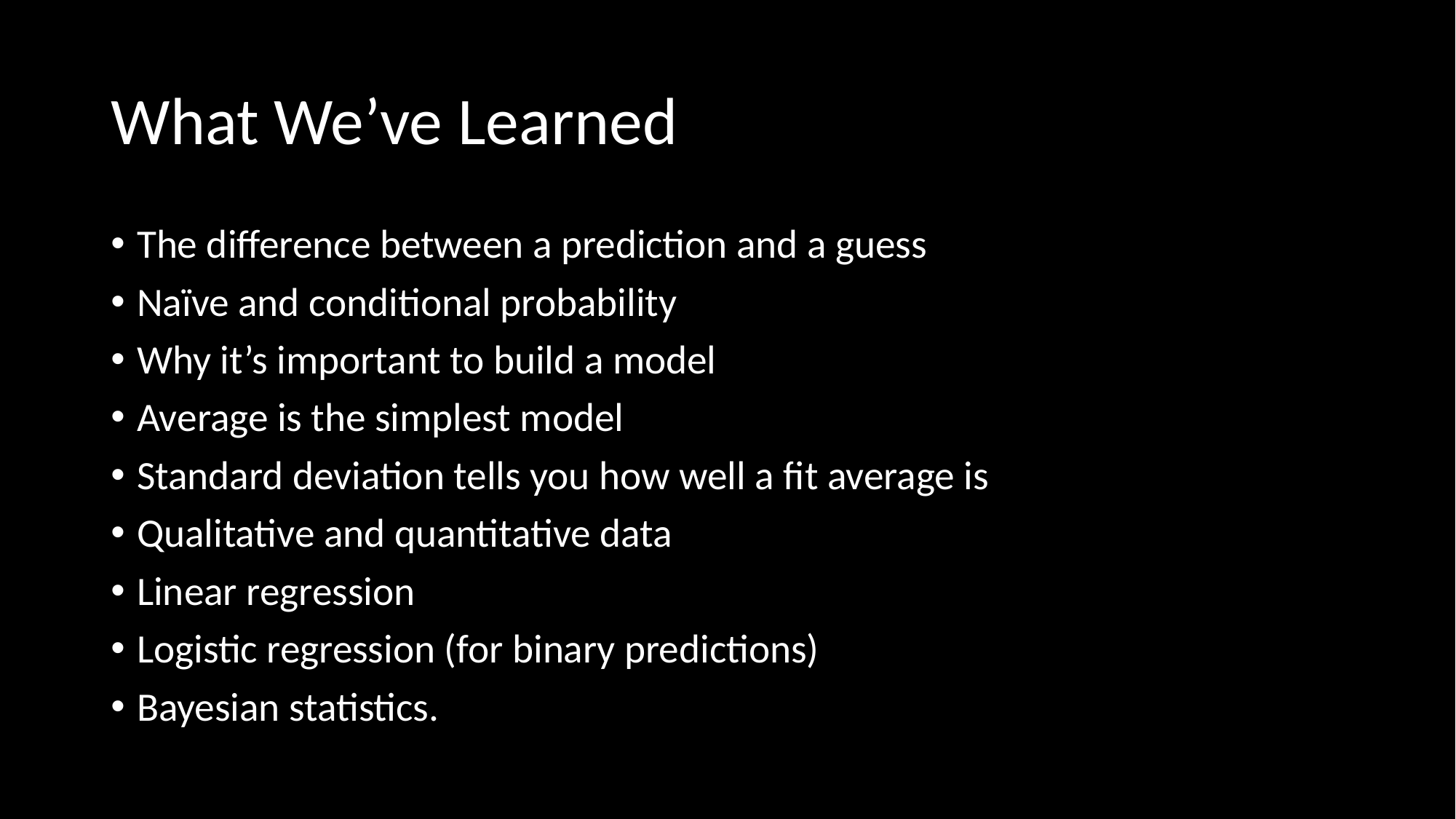

# What We’ve Learned
The difference between a prediction and a guess
Naïve and conditional probability
Why it’s important to build a model
Average is the simplest model
Standard deviation tells you how well a fit average is
Qualitative and quantitative data
Linear regression
Logistic regression (for binary predictions)
Bayesian statistics.